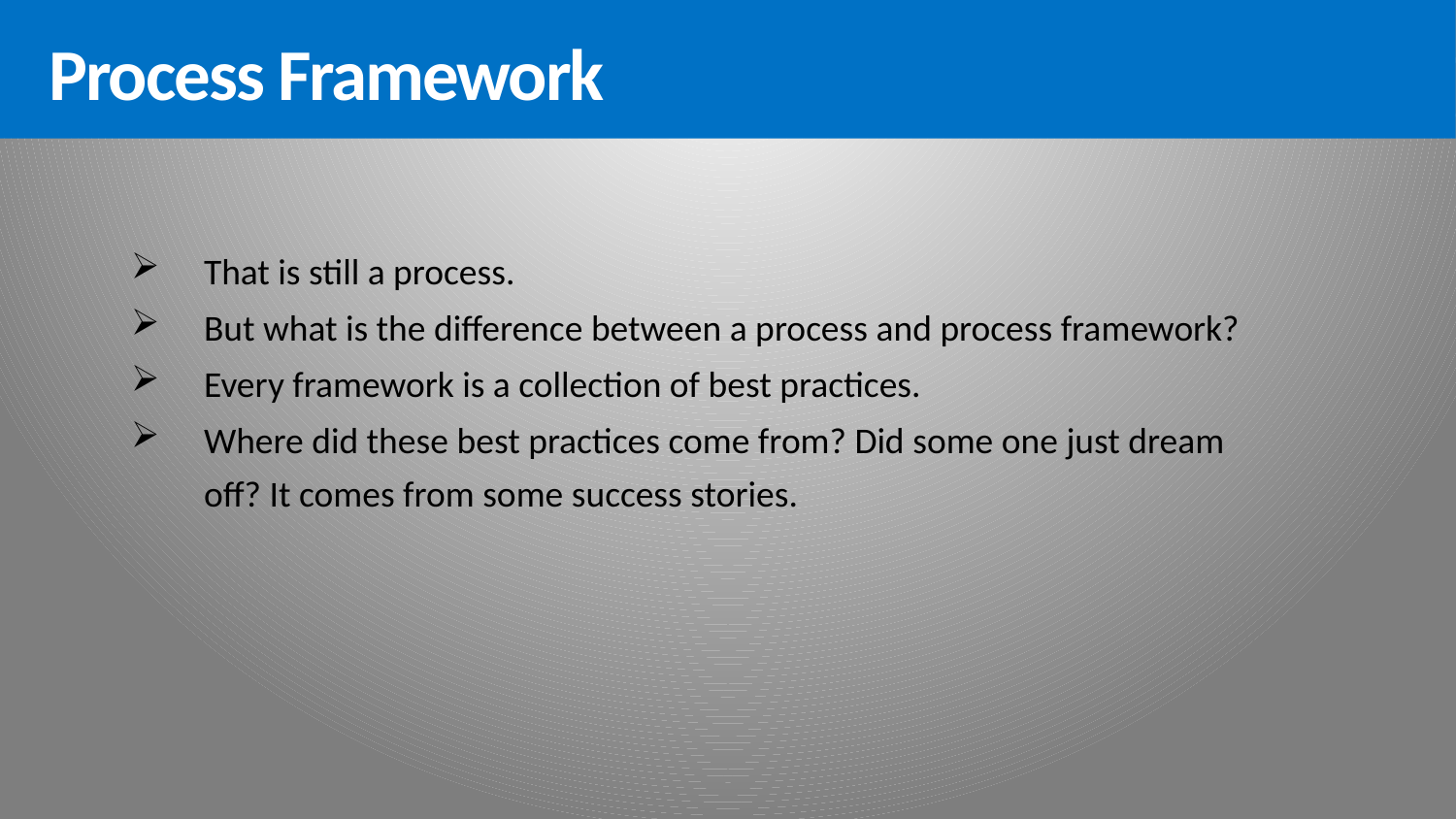

Process Framework

That is still a process.
But what is the difference between a process and process framework?
Every framework is a collection of best practices.
Where did these best practices come from? Did some one just dream off? It comes from some success stories.